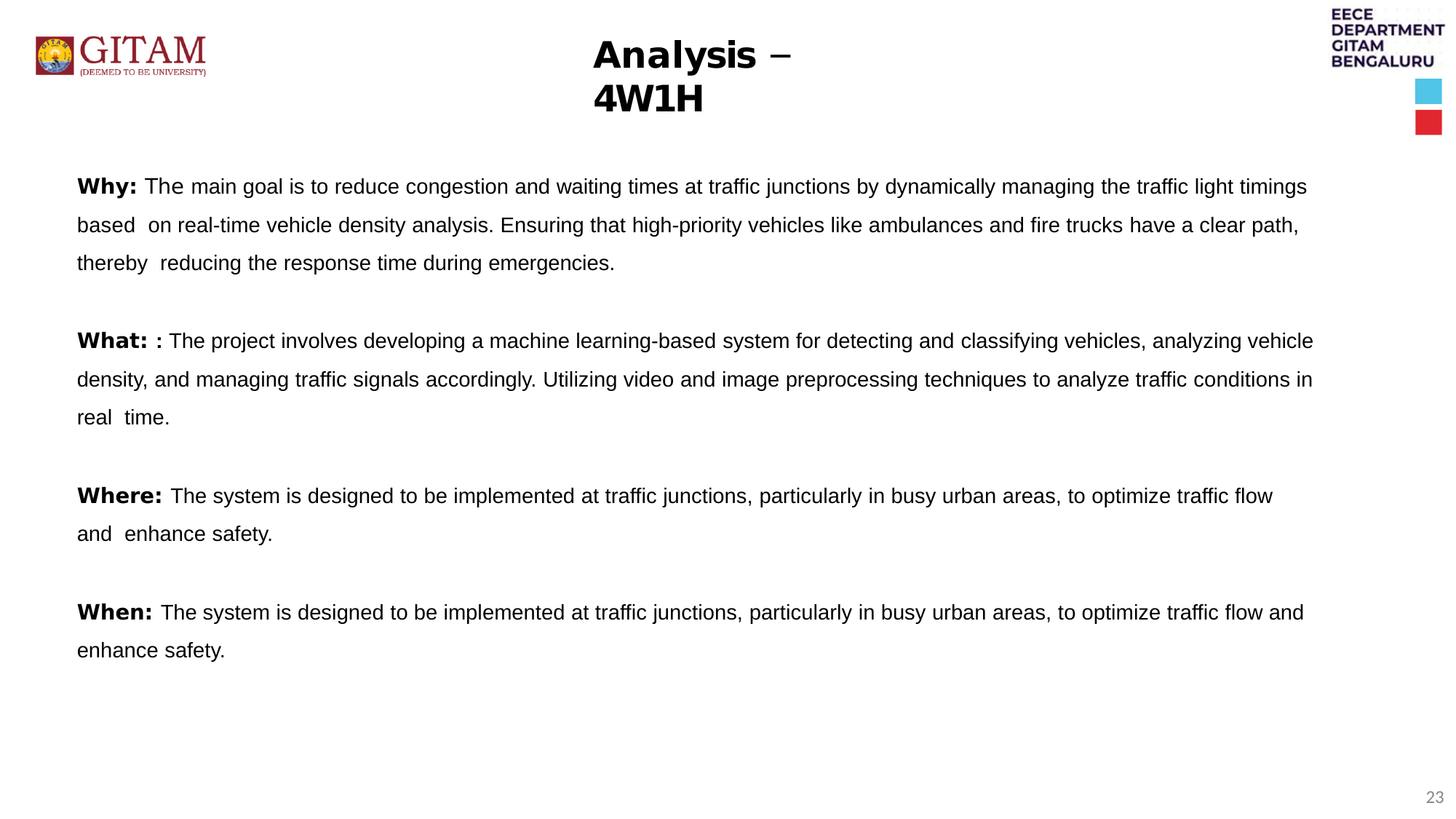

# Analysis – 4W1H
Why: The main goal is to reduce congestion and waiting times at traffic junctions by dynamically managing the traffic light timings based  on real-time vehicle density analysis. Ensuring that high-priority vehicles like ambulances and fire trucks have a clear path, thereby  reducing the response time during emergencies.

What: : The project involves developing a machine learning-based system for detecting and classifying vehicles, analyzing vehicle  density, and managing traffic signals accordingly. Utilizing video and image preprocessing techniques to analyze traffic conditions in real  time.

Where: The system is designed to be implemented at traffic junctions, particularly in busy urban areas, to optimize traffic flow and  enhance safety.

When: The system is designed to be implemented at traffic junctions, particularly in busy urban areas, to optimize traffic flow and
enhance safety.
23